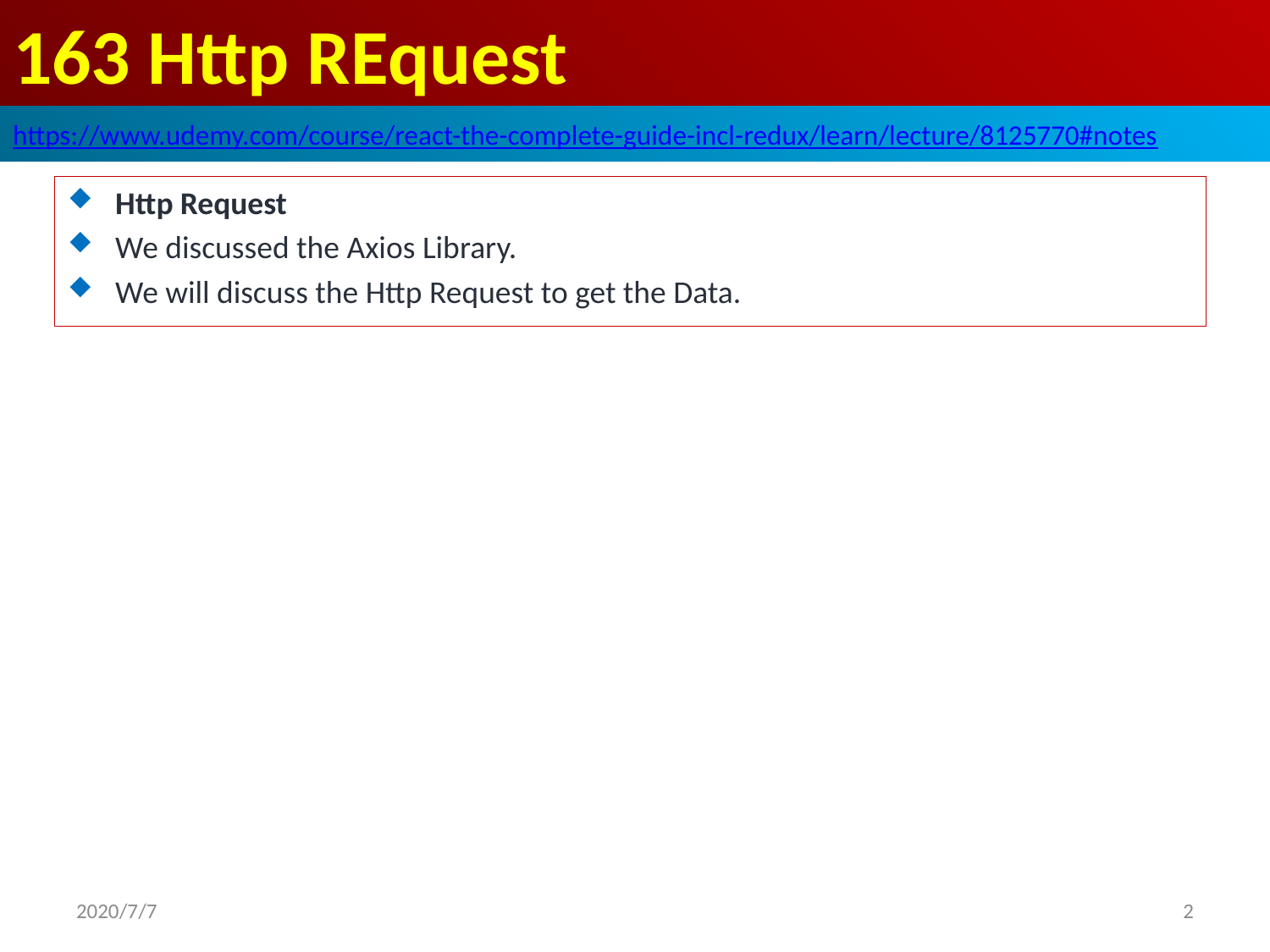

# 163 Http REquest
https://www.udemy.com/course/react-the-complete-guide-incl-redux/learn/lecture/8125770#notes
Http Request
We discussed the Axios Library.
We will discuss the Http Request to get the Data.
2020/7/7
2